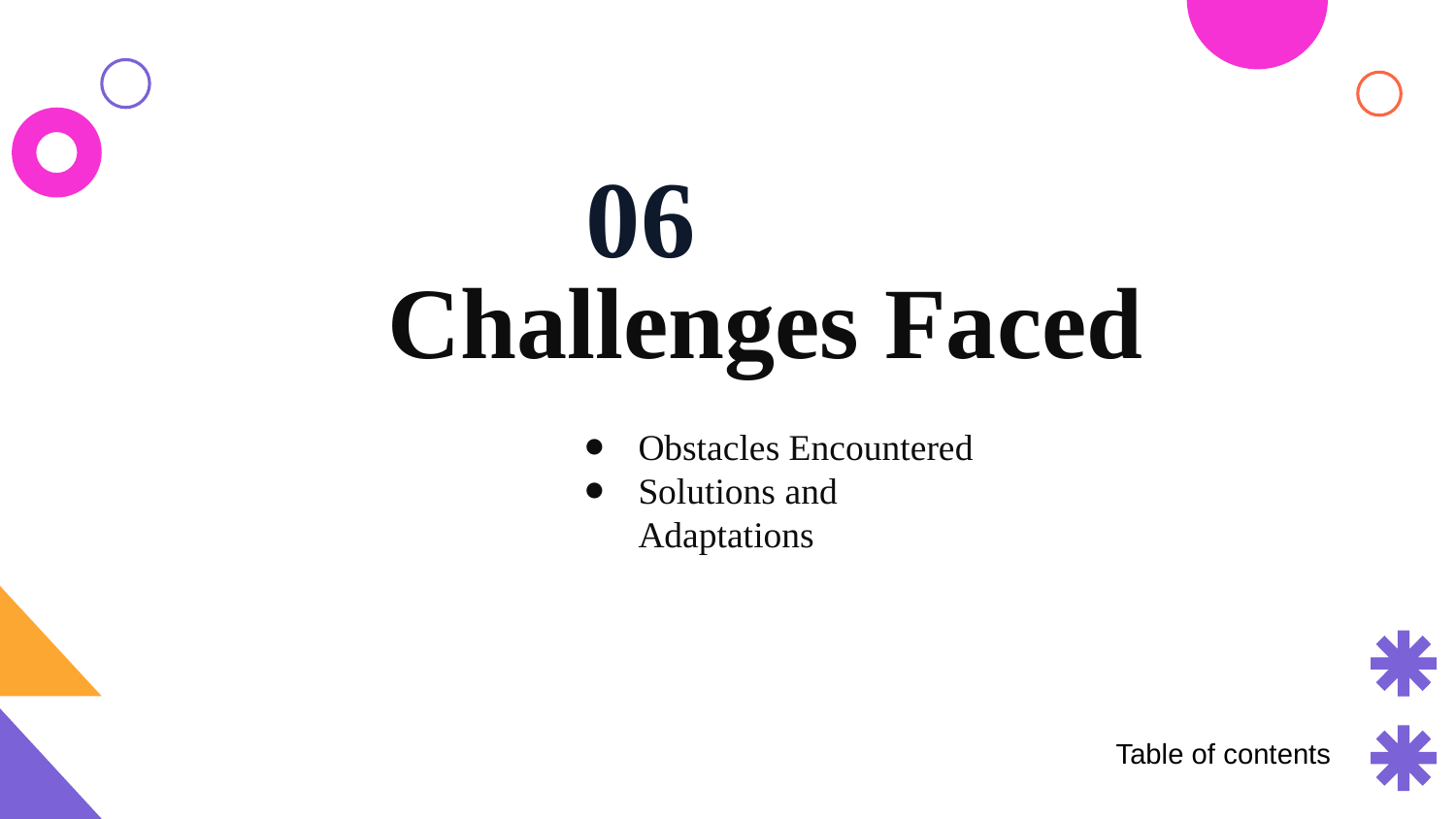

06
Challenges Faced
Obstacles Encountered
Solutions and Adaptations
Table of contents